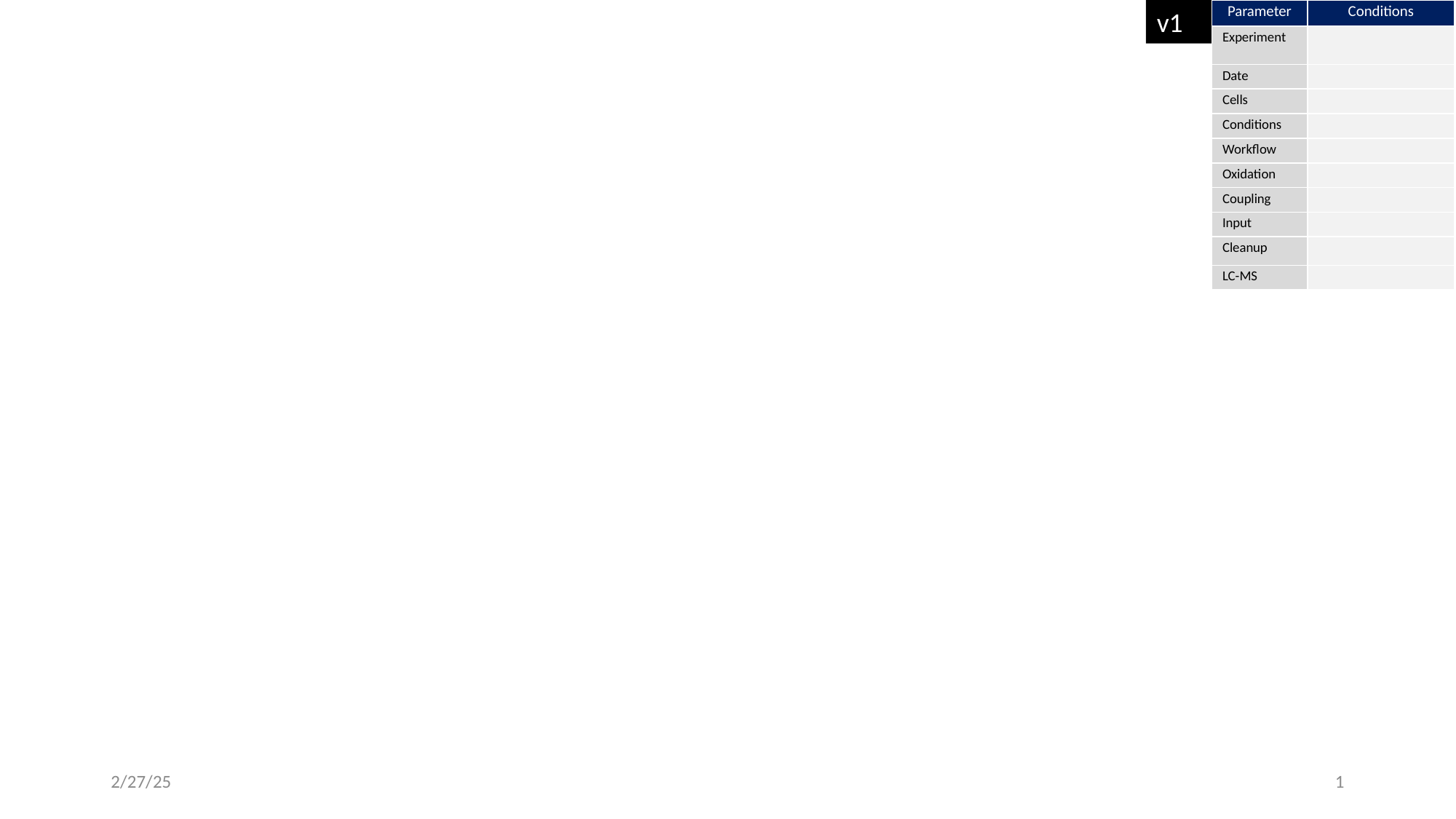

v1
| Parameter | Conditions |
| --- | --- |
| Experiment |  |
| Date |  |
| Cells |  |
| Conditions |  |
| Workflow |  |
| Oxidation |  |
| Coupling |  |
| Input |  |
| Cleanup |  |
| LC-MS |  |
2/27/25

1